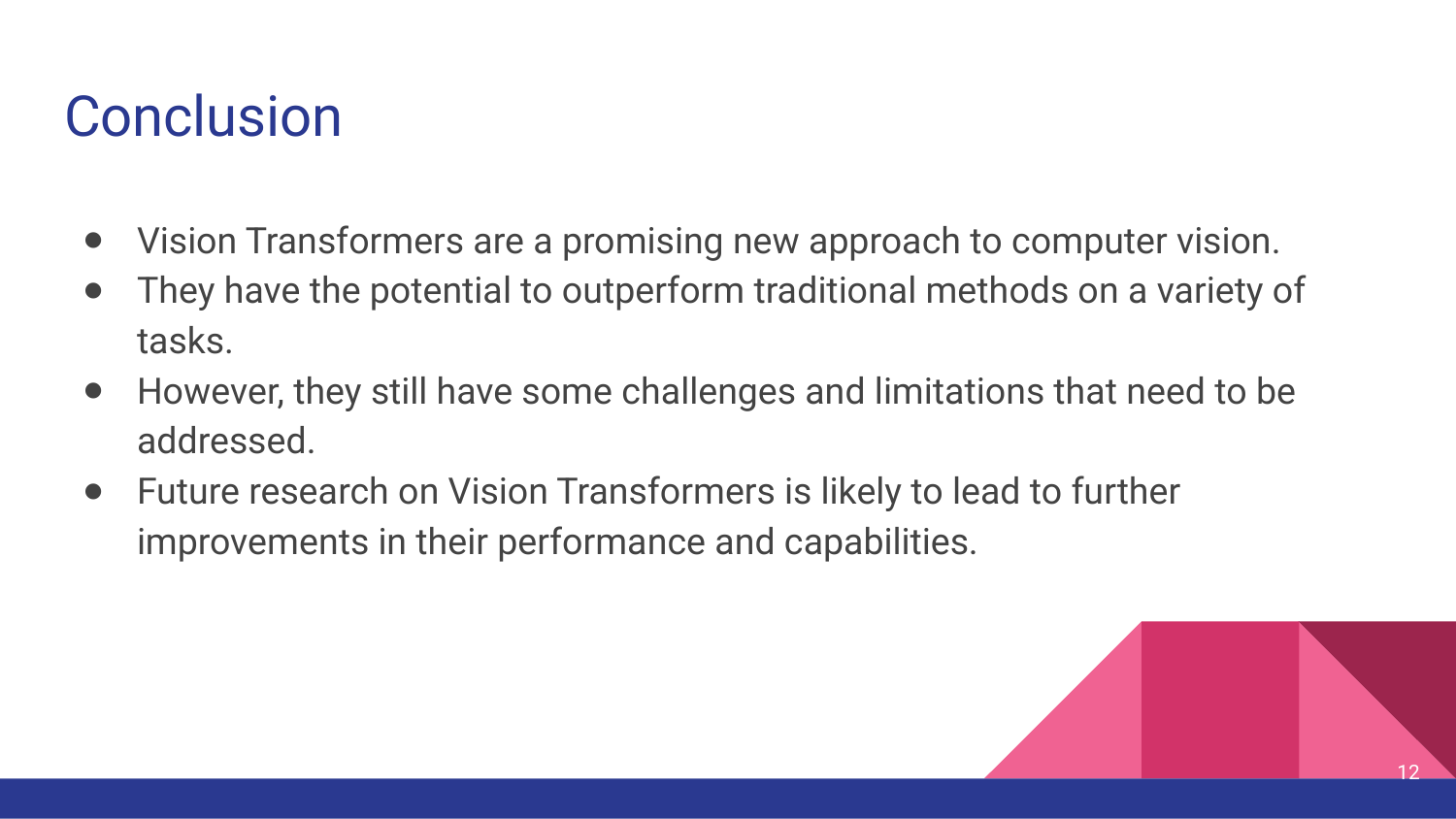

# Conclusion
Vision Transformers are a promising new approach to computer vision.
They have the potential to outperform traditional methods on a variety of tasks.
However, they still have some challenges and limitations that need to be addressed.
Future research on Vision Transformers is likely to lead to further improvements in their performance and capabilities.
12